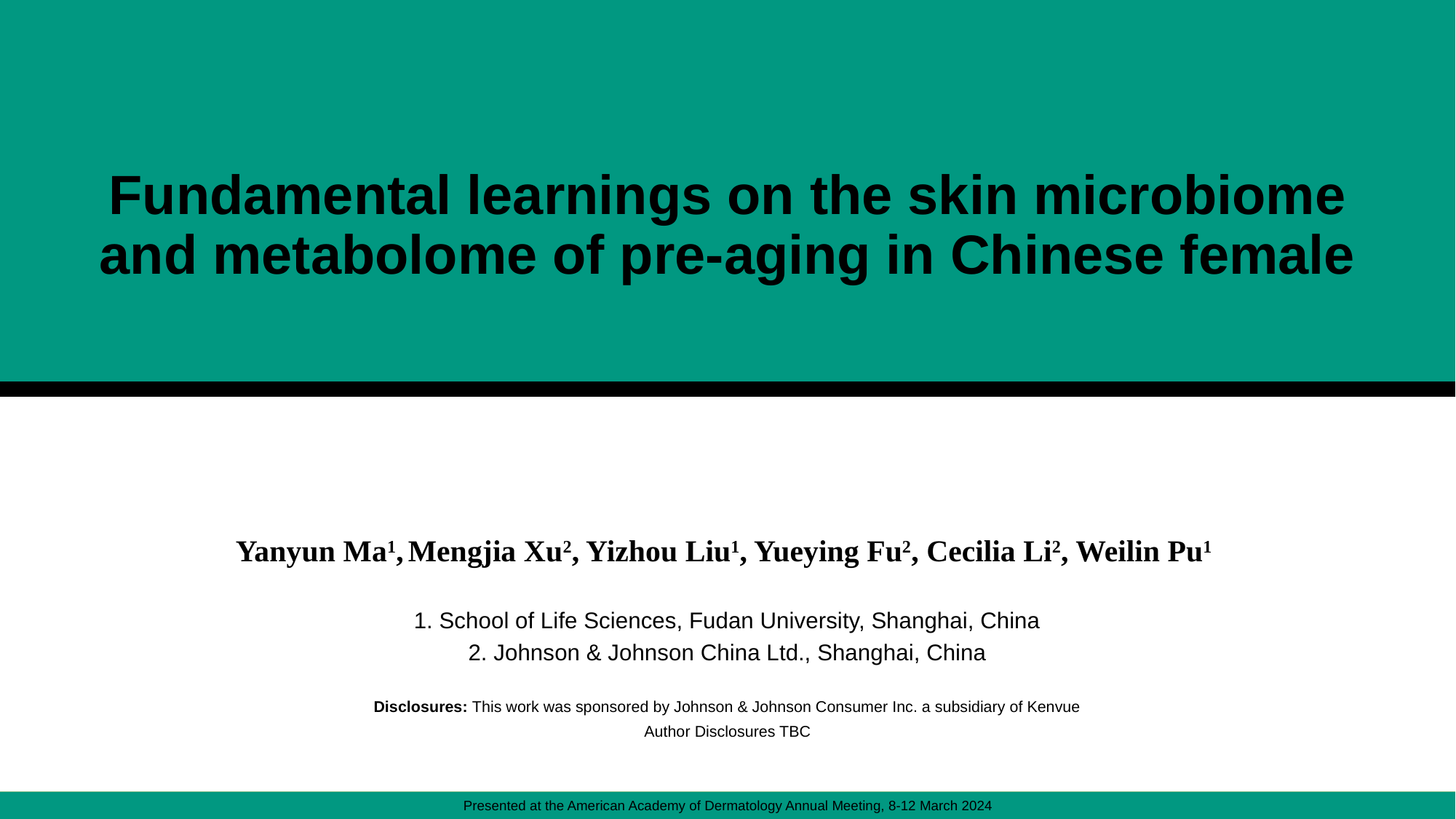

# Fundamental learnings on the skin microbiome and metabolome of pre-aging in Chinese female

Yanyun Ma1, Mengjia Xu2, Yizhou Liu1, Yueying Fu2, Cecilia Li2, Weilin Pu1
1. School of Life Sciences, Fudan University, Shanghai, China
2. Johnson & Johnson China Ltd., Shanghai, China

Disclosures: This work was sponsored by Johnson & Johnson Consumer Inc. a subsidiary of Kenvue
Author Disclosures TBC